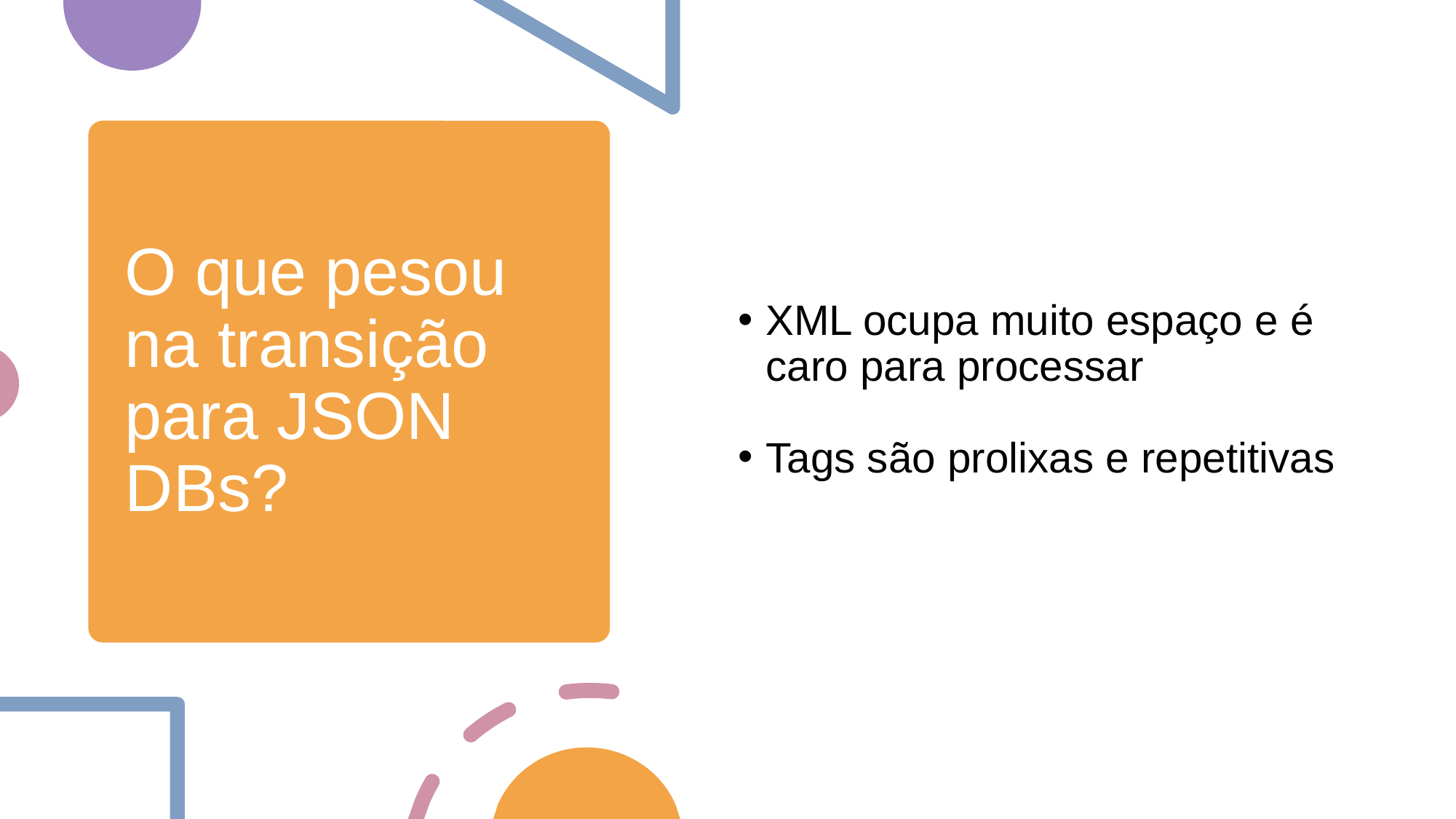

XML ocupa muito espaço e é caro para processar
Tags são prolixas e repetitivas

# O que pesou na transição para JSON DBs?